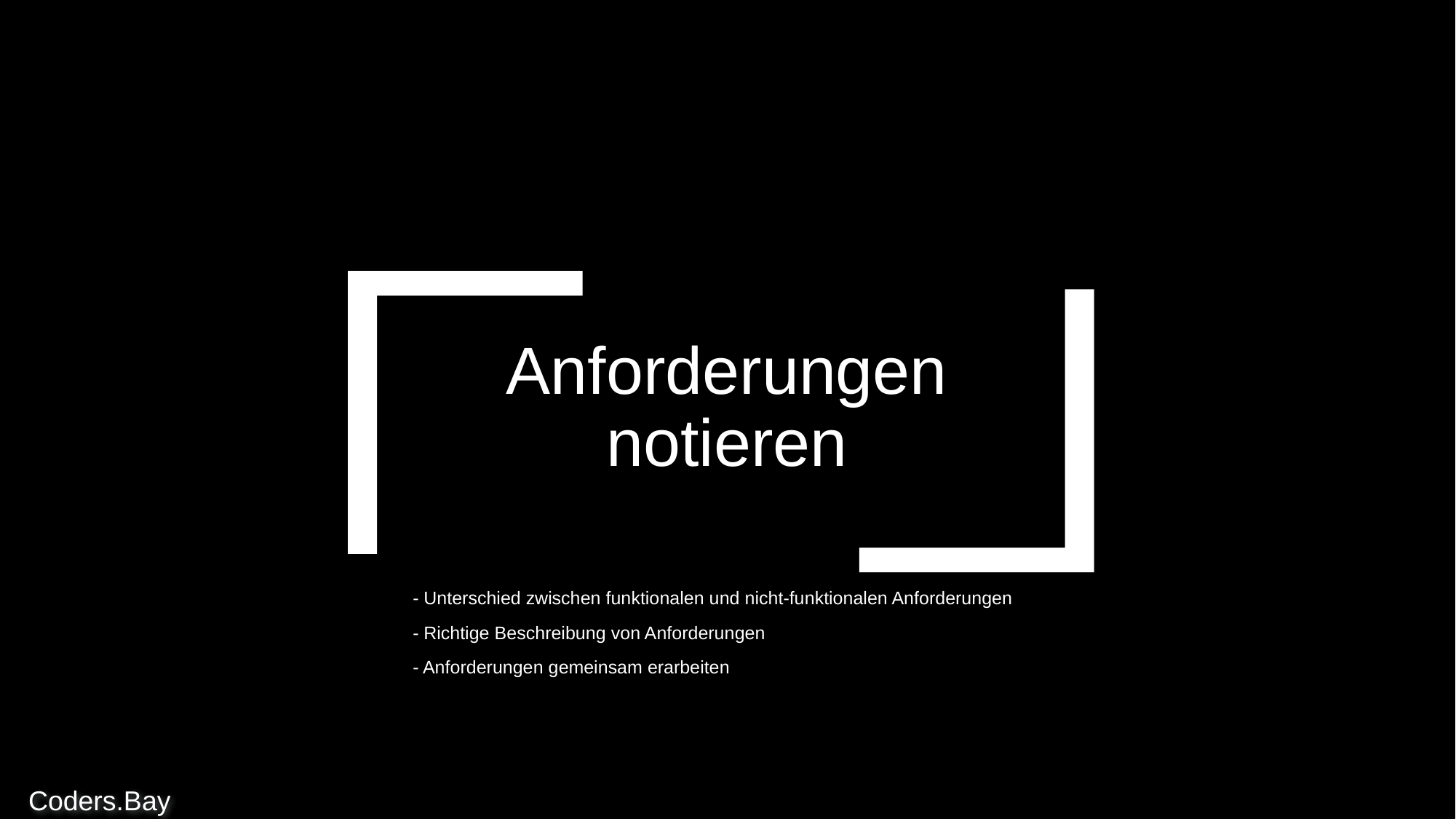

Anforderungen notieren
- Unterschied zwischen funktionalen und nicht-funktionalen Anforderungen
- Richtige Beschreibung von Anforderungen
- Anforderungen gemeinsam erarbeiten